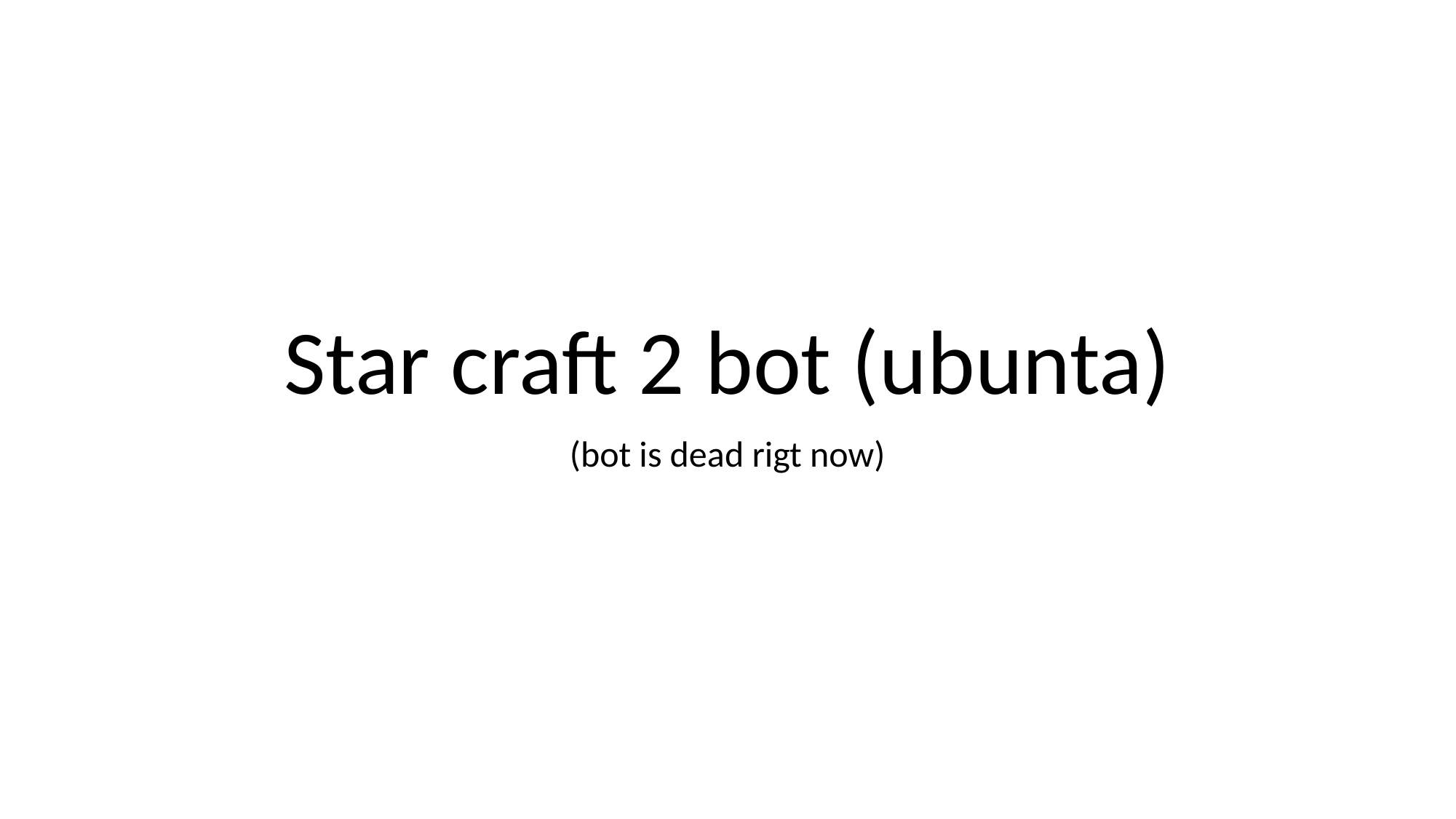

# Star craft 2 bot (ubunta)
(bot is dead rigt now)